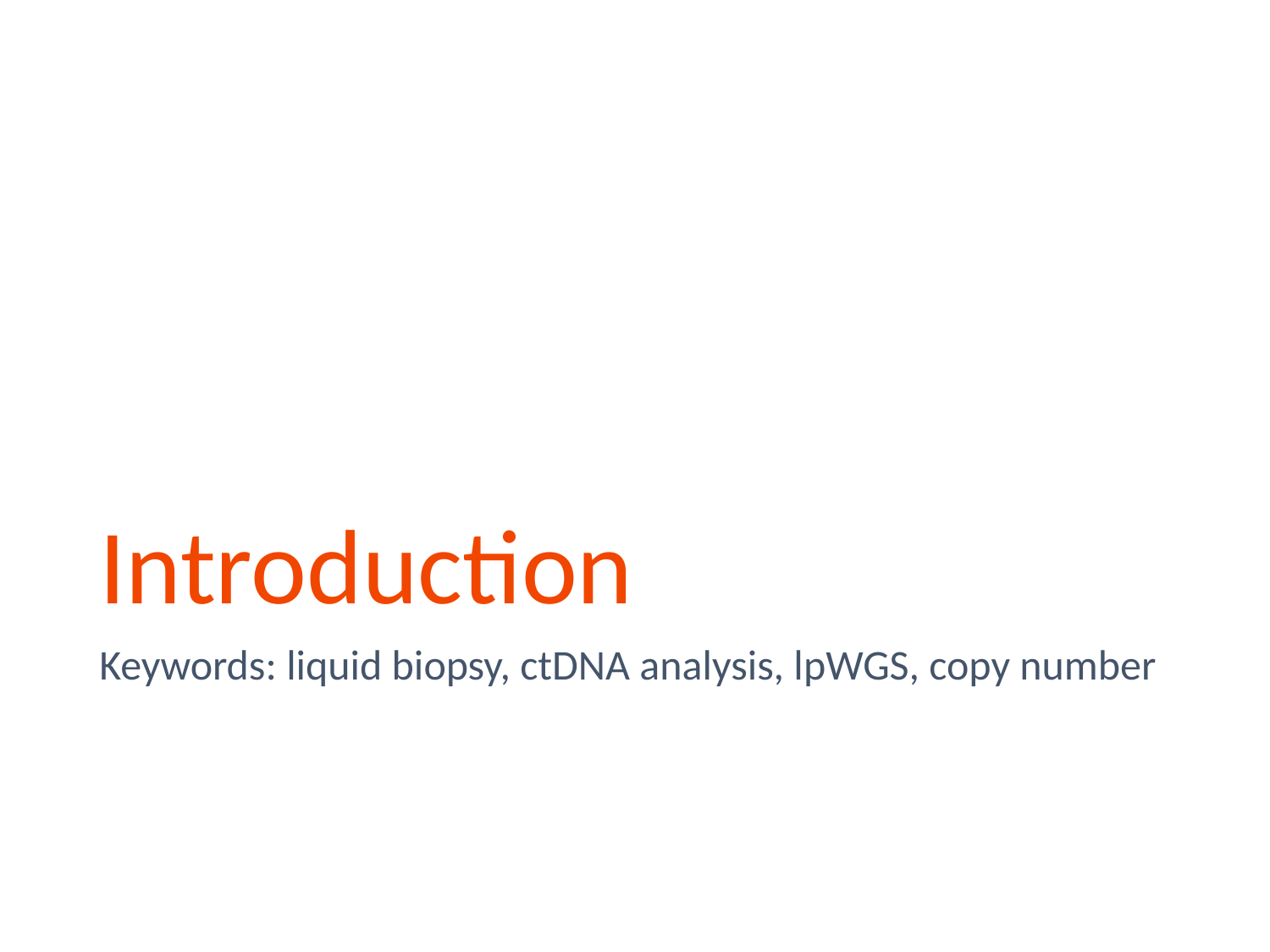

# Introduction
Keywords: liquid biopsy, ctDNA analysis, lpWGS, copy number